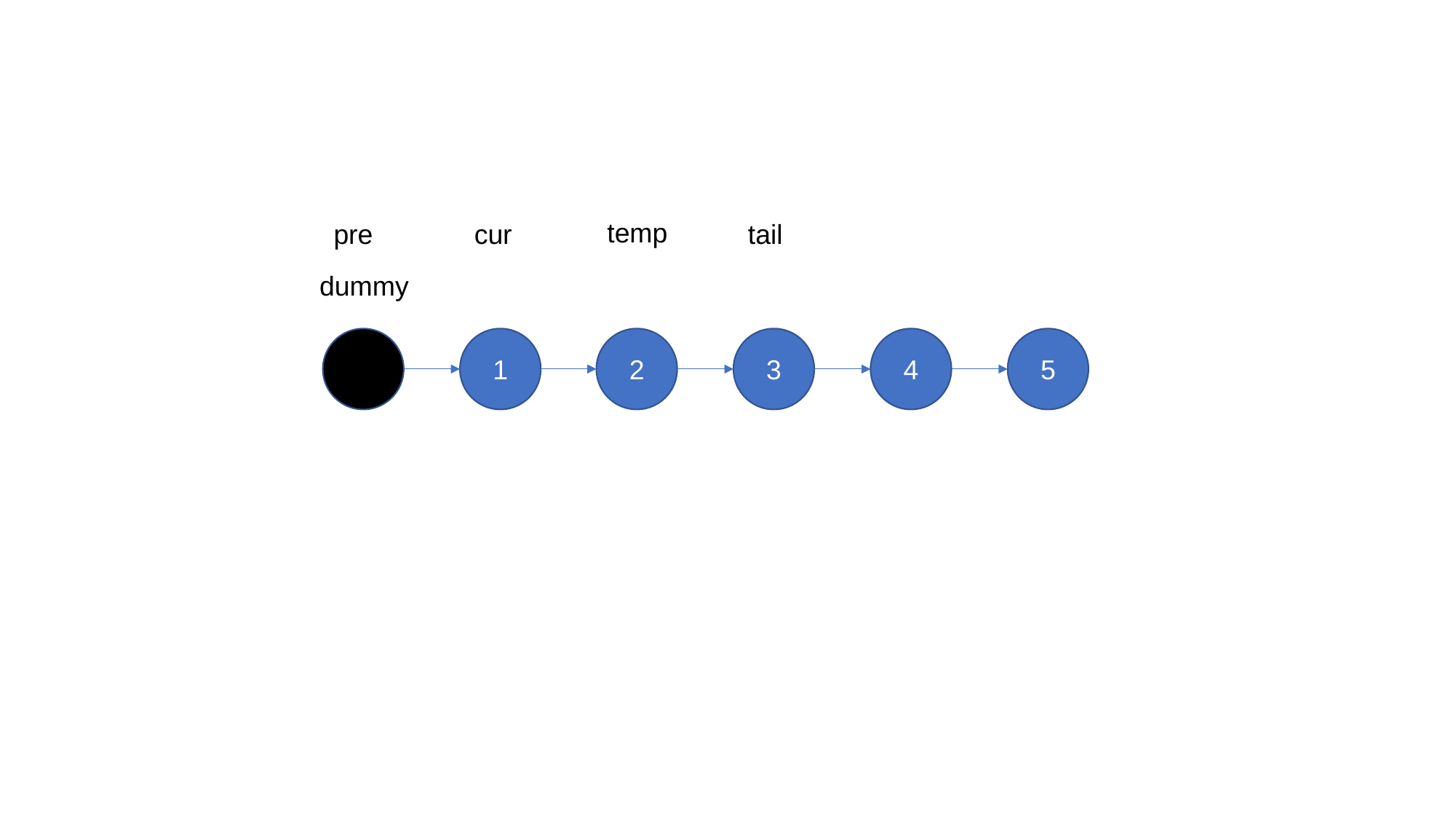

temp
pre
cur
tail
dummy

1
2
3
4
5